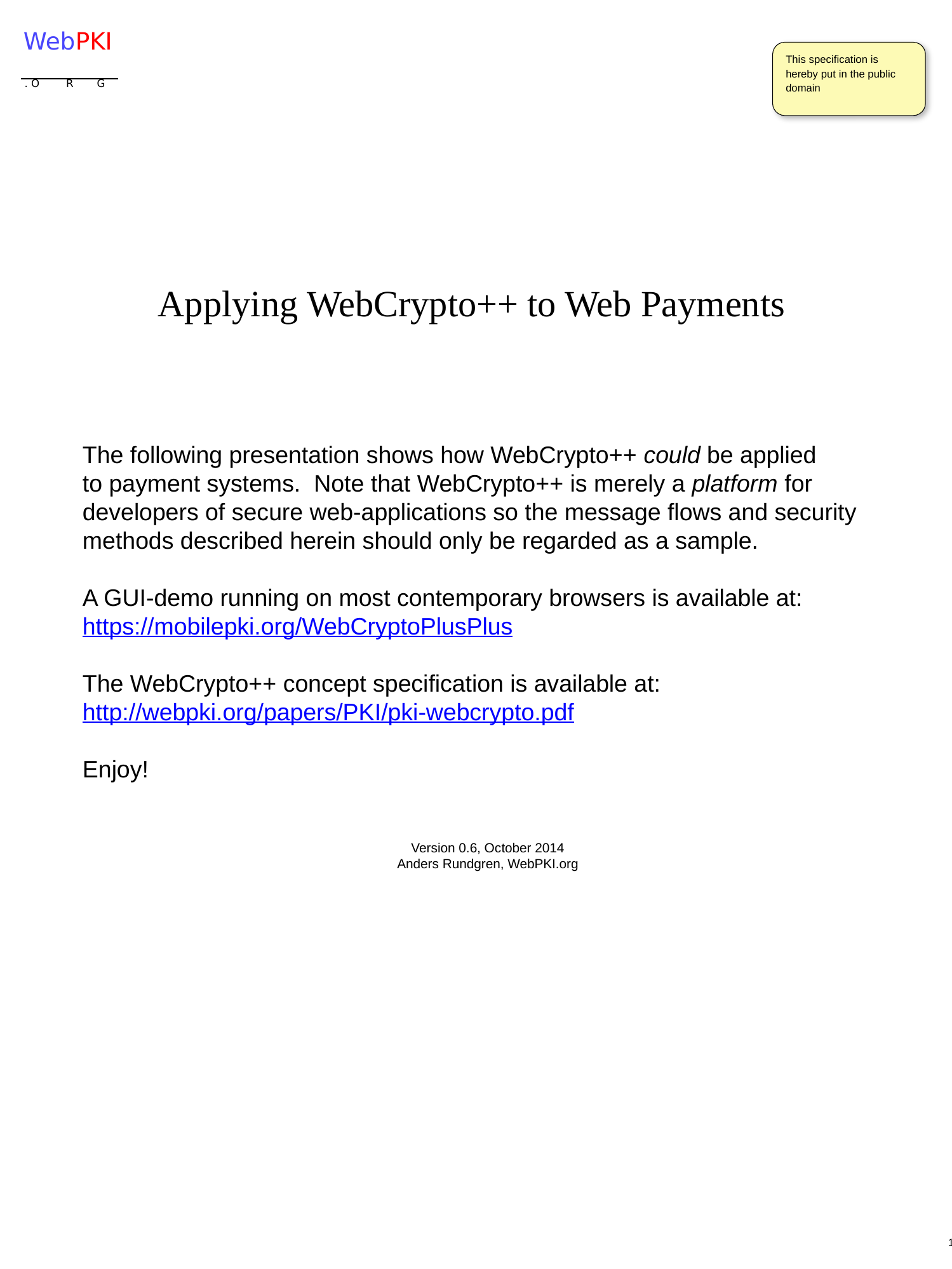

WebPKI
. O        R       G
This specification is hereby put in the public domain
Applying WebCrypto++ to Web Payments
The following presentation shows how WebCrypto++ could be applied
to payment systems.  Note that WebCrypto++ is merely a platform for
developers of secure web-applications so the message flows and security
methods described herein should only be regarded as a sample.

A GUI-demo running on most contemporary browsers is available at:
https://mobilepki.org/WebCryptoPlusPlus

The WebCrypto++ concept specification is available at:
http://webpki.org/papers/PKI/pki-webcrypto.pdf

Enjoy!

Version 0.6, October 2014
Anders Rundgren, WebPKI.org